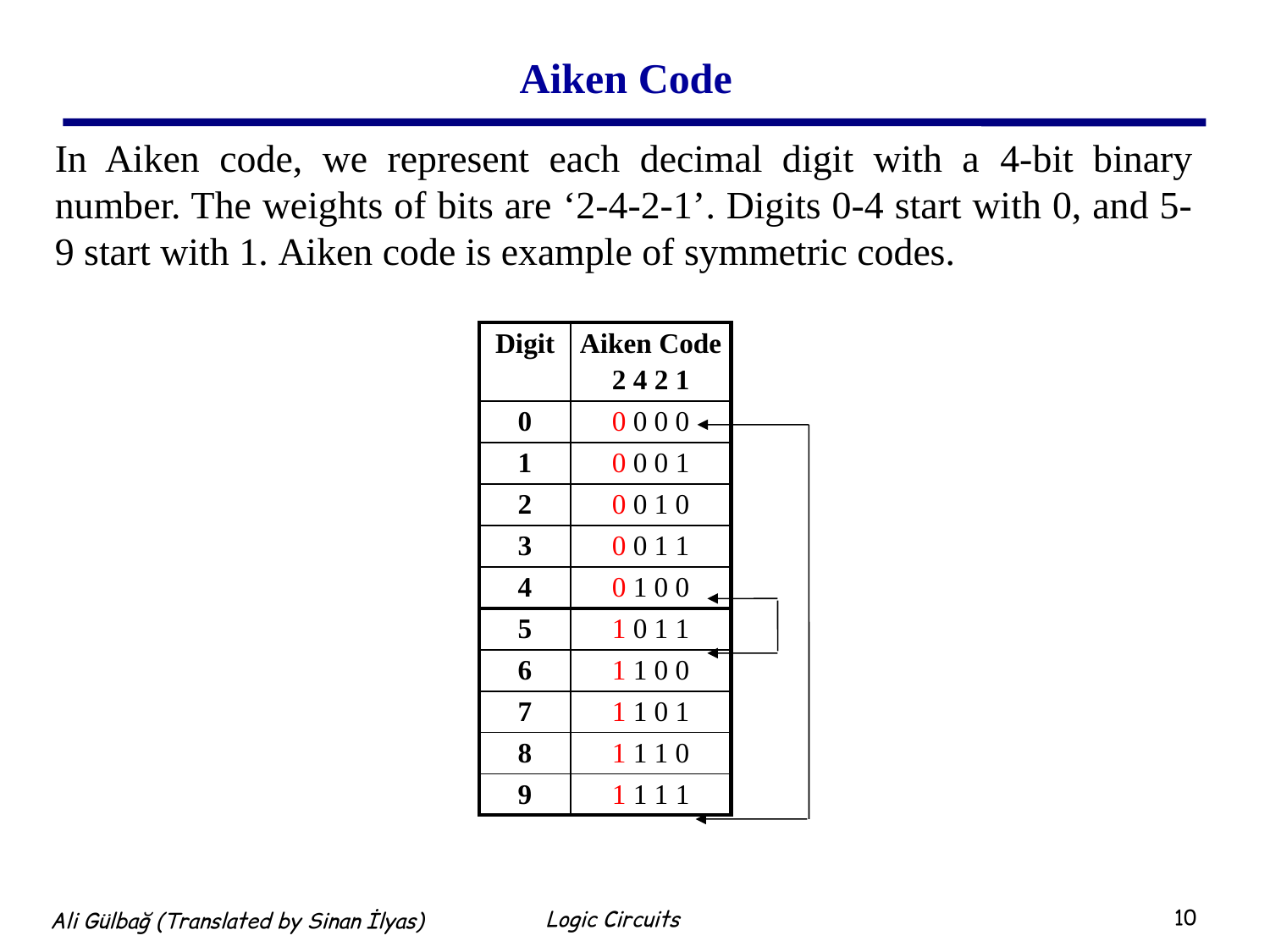

# Aiken Code
In Aiken code, we represent each decimal digit with a 4-bit binary number. The weights of bits are ‘2-4-2-1’. Digits 0-4 start with 0, and 5-9 start with 1. Aiken code is example of symmetric codes.

| Digit | Aiken Code 2 4 2 1 |
| --- | --- |
| 0 | 0 0 0 0 |
| 1 | 0 0 0 1 |
| 2 | 0 0 1 0 |
| 3 | 0 0 1 1 |
| 4 | 0 1 0 0 |
| 5 | 1 0 1 1 |
| 6 | 1 1 0 0 |
| 7 | 1 1 0 1 |
| 8 | 1 1 1 0 |
| 9 | 1 1 1 1 |

Logic Circuits